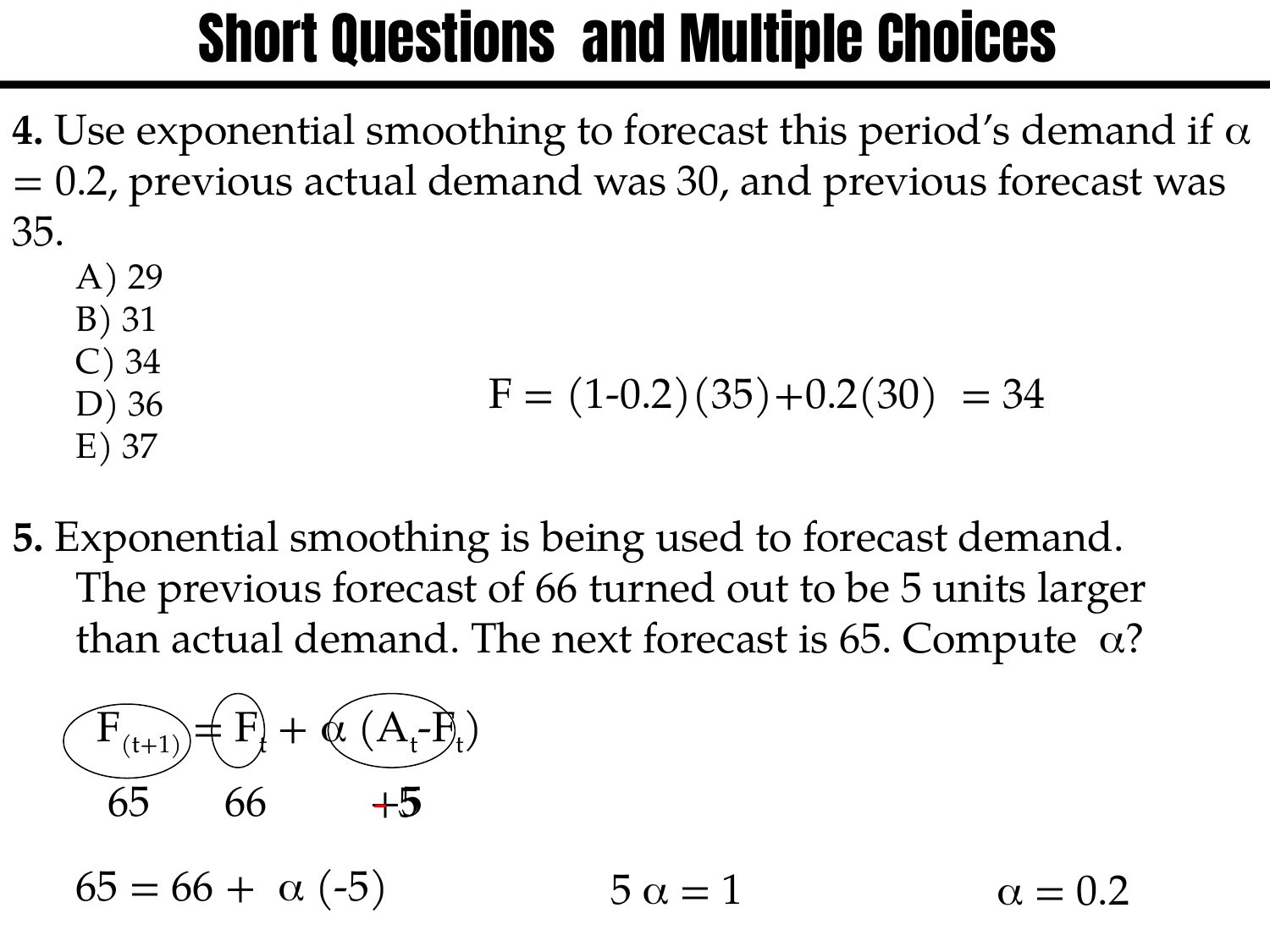

Short Questions  and Multiple Choices

4. Use exponential smoothing to forecast this period’s demand if α = 0.2, previous actual demand was 30, and previous forecast was 35.
A) 29
B) 31
C) 34
D) 36
E) 37
F = (1-0.2)(35)+0.2(30)  = 34
5. Exponential smoothing is being used to forecast demand. The previous forecast of 66 turned out to be 5 units larger  than actual demand. The next forecast is 65. Compute  α?

F(t+1) = Ft + α (At-Ft)

65
66
+5
- 5
65 = 66 +  α (-5)
5 α = 1
α = 0.2